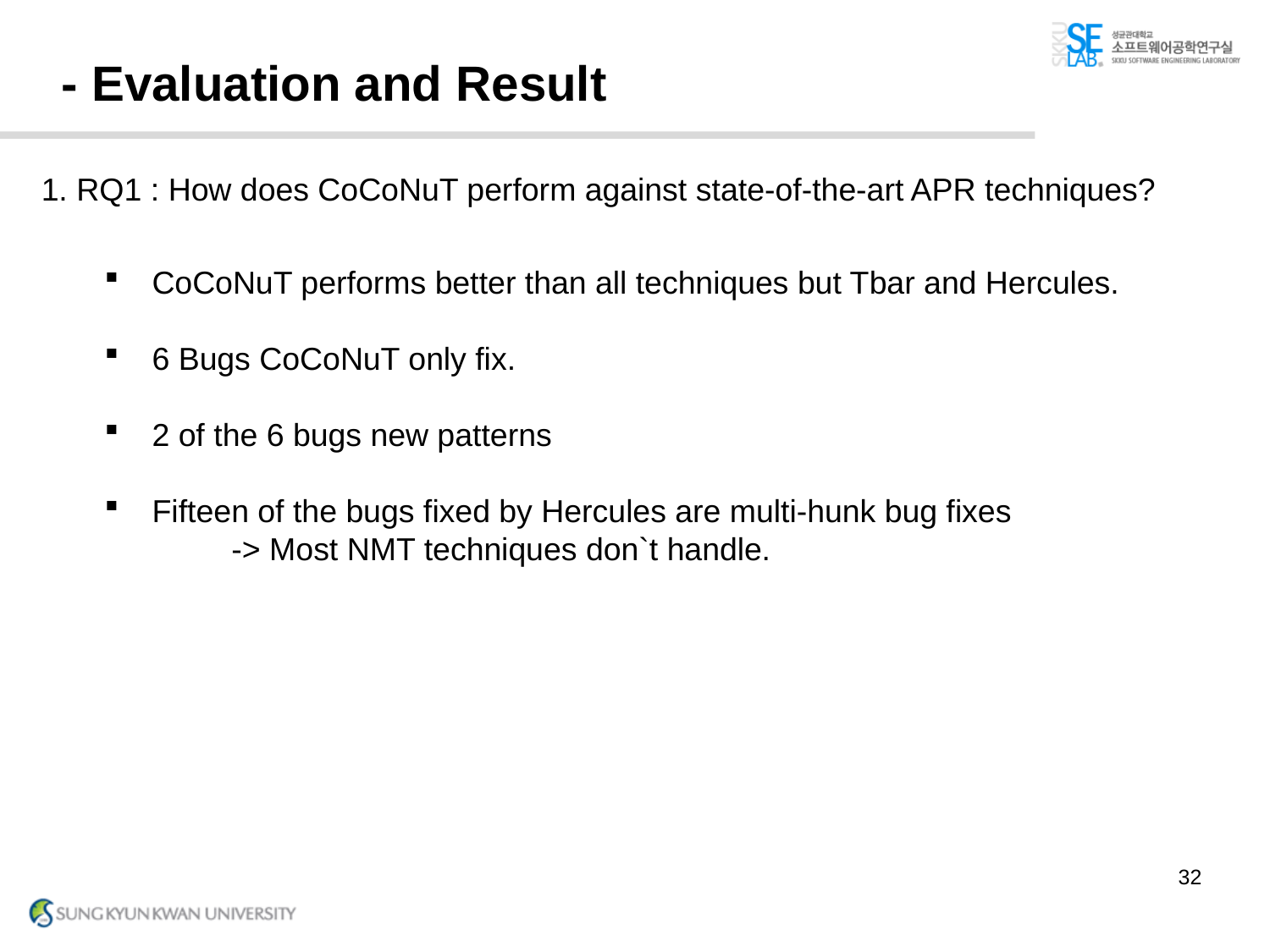

# - Evaluation and Result
1. RQ1 : How does CoCoNuT perform against state-of-the-art APR techniques?
CoCoNuT performs better than all techniques but Tbar and Hercules.

6 Bugs CoCoNuT only fix.

2 of the 6 bugs new patterns

Fifteen of the bugs fixed by Hercules are multi-hunk bug fixes
	-> Most NMT techniques don`t handle.

32